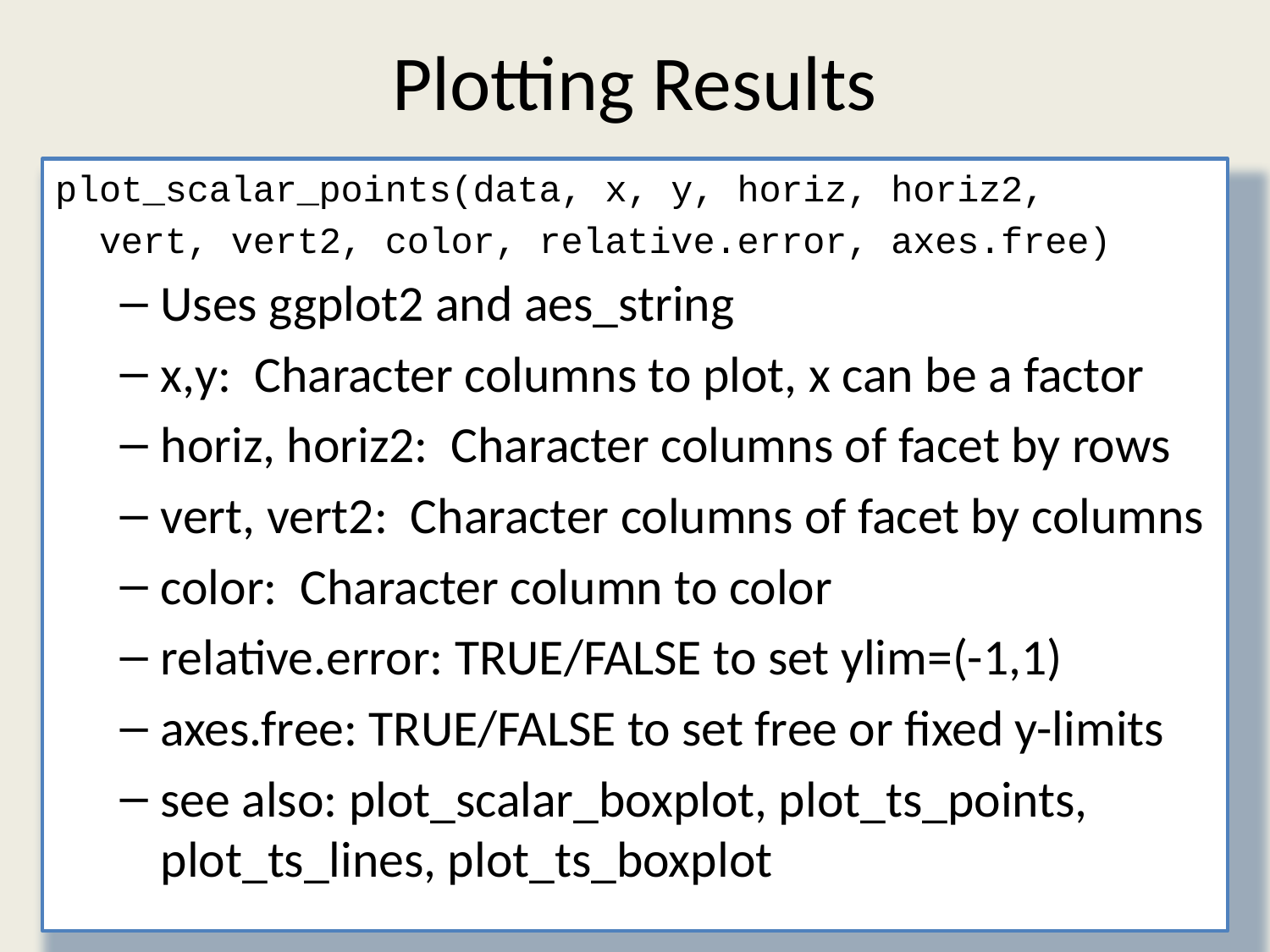

# Plotting Results
plot_scalar_points(data, x, y, horiz, horiz2,
  vert, vert2, color, relative.error, axes.free)
Uses ggplot2 and aes_string
x,y:  Character columns to plot, x can be a factor
horiz, horiz2:  Character columns of facet by rows
vert, vert2:  Character columns of facet by columns
color:  Character column to color
relative.error: TRUE/FALSE to set ylim=(-1,1)
axes.free: TRUE/FALSE to set free or fixed y-limits
see also: plot_scalar_boxplot, plot_ts_points, plot_ts_lines, plot_ts_boxplot